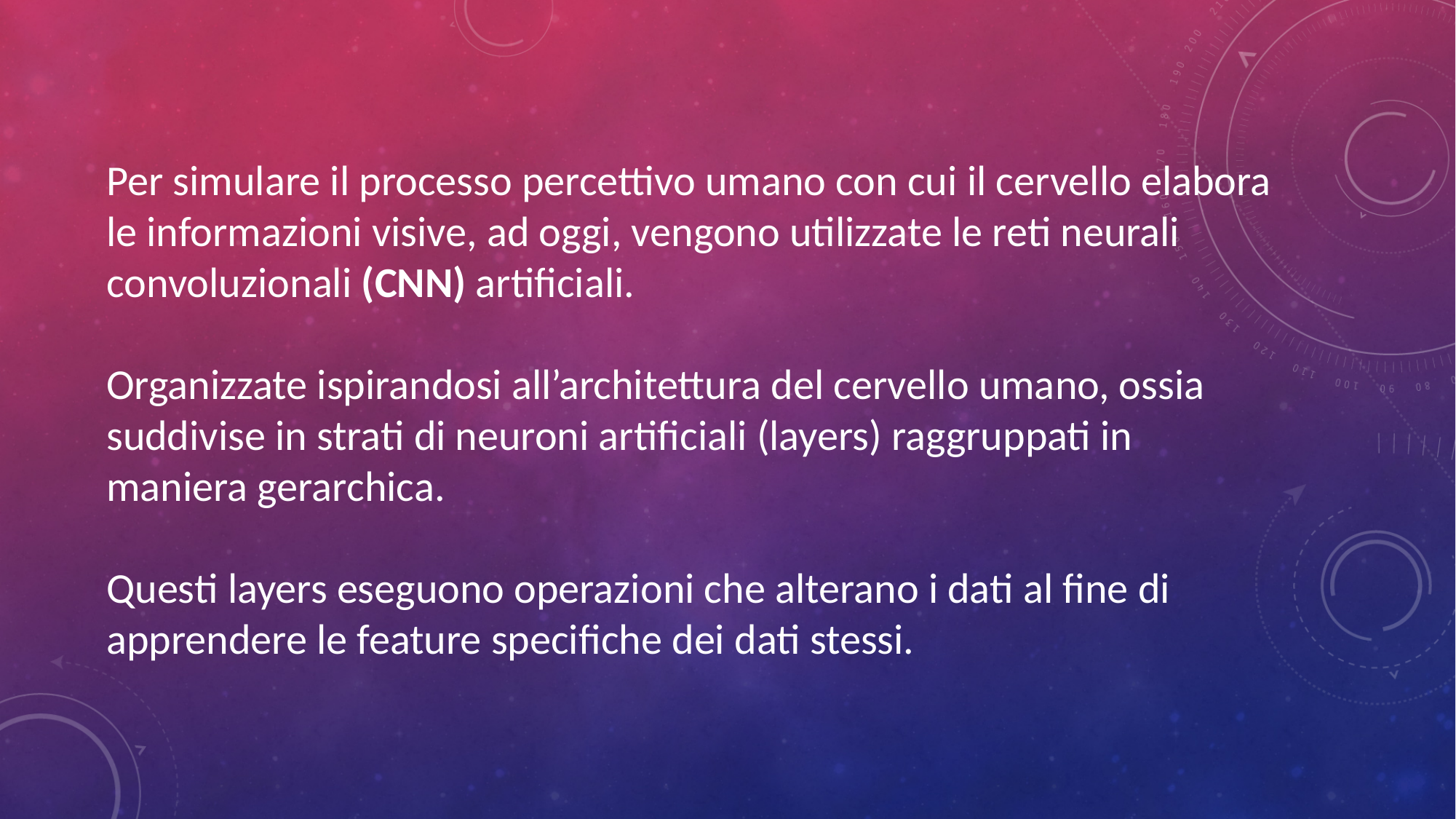

Per simulare il processo percettivo umano con cui il cervello elabora le informazioni visive, ad oggi, vengono utilizzate le reti neurali convoluzionali (CNN) artificiali.

Organizzate ispirandosi all’architettura del cervello umano, ossia suddivise in strati di neuroni artificiali (layers) raggruppati in maniera gerarchica.

Questi layers eseguono operazioni che alterano i dati al fine di apprendere le feature specifiche dei dati stessi.